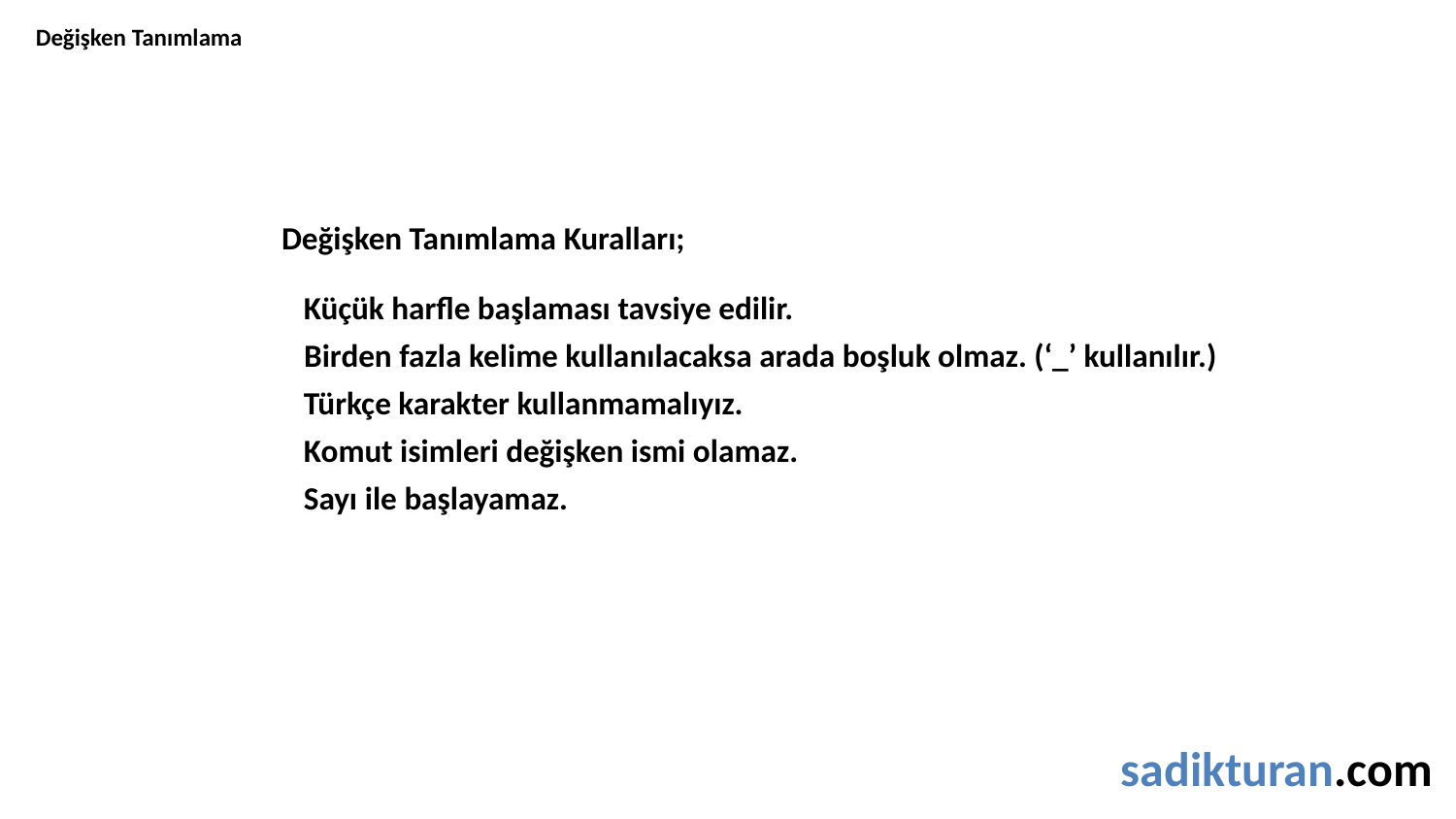

Değişken Tanımlama
Değişken Tanımlama Kuralları;
Küçük harfle başlaması tavsiye edilir.
Birden fazla kelime kullanılacaksa arada boşluk olmaz. (‘_’ kullanılır.)
Türkçe karakter kullanmamalıyız.
Komut isimleri değişken ismi olamaz.
Sayı ile başlayamaz.
sadikturan.com